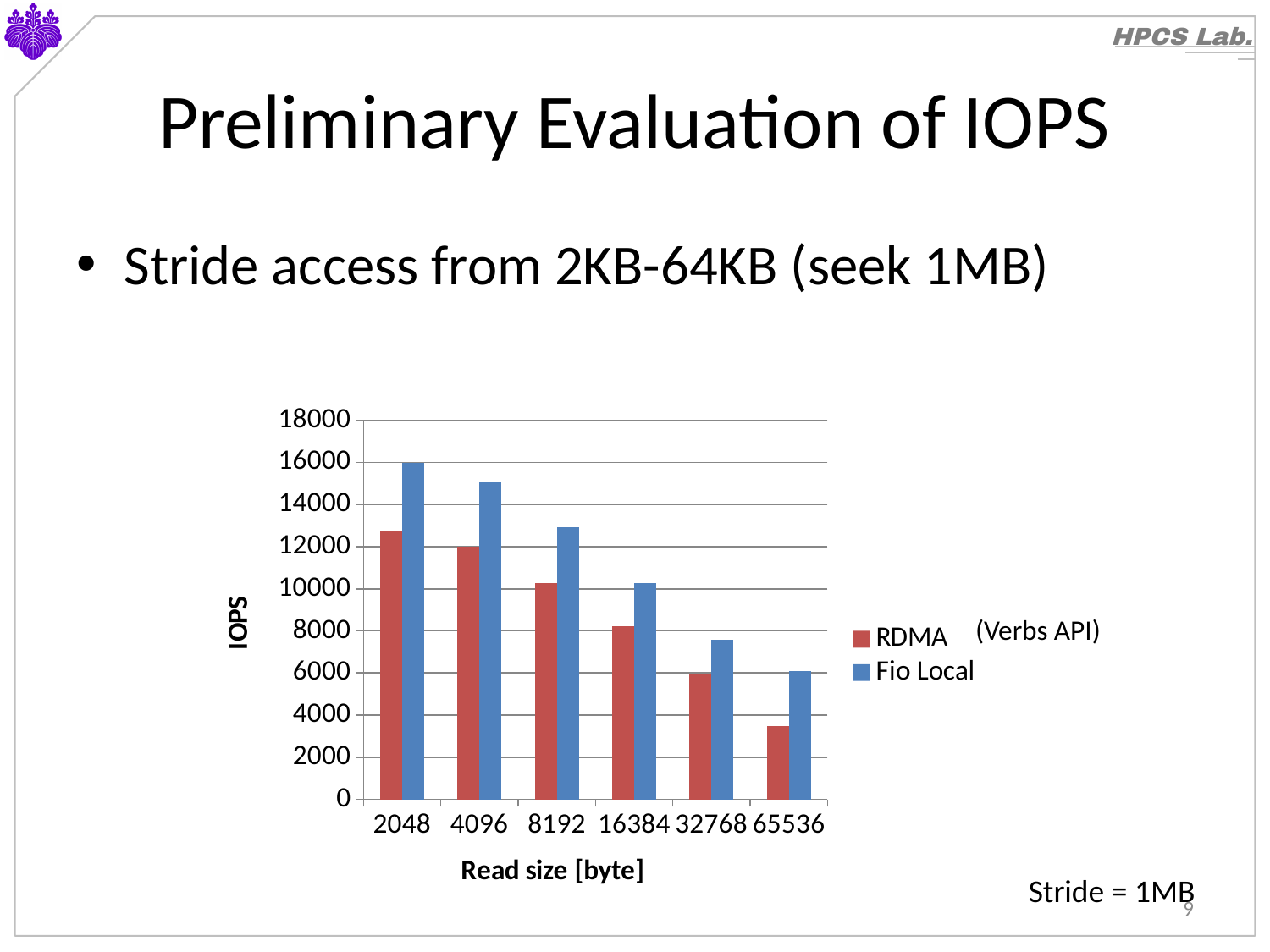

# Preliminary Evaluation of IOPS
Stride access from 2KB-64KB (seek 1MB)

### Chart

| Category | RDMA | Fio Local |
|---|---|---|
| 2048 | 12722.791211417214 | 15961.087679 |
| 4096 | 11980.110552220069 | 15060.339714 |
| 8192 | 10283.782720924628 | 12942.542475 |
| 16384 | 8205.55982579516 | 10289.565661 |
| 32768 | 5950.666016483121 | 7581.226703 |
| 65536 | 3477.9330658231647 | 6099.940703 |
(Verbs API)
Stride = 1MB
9